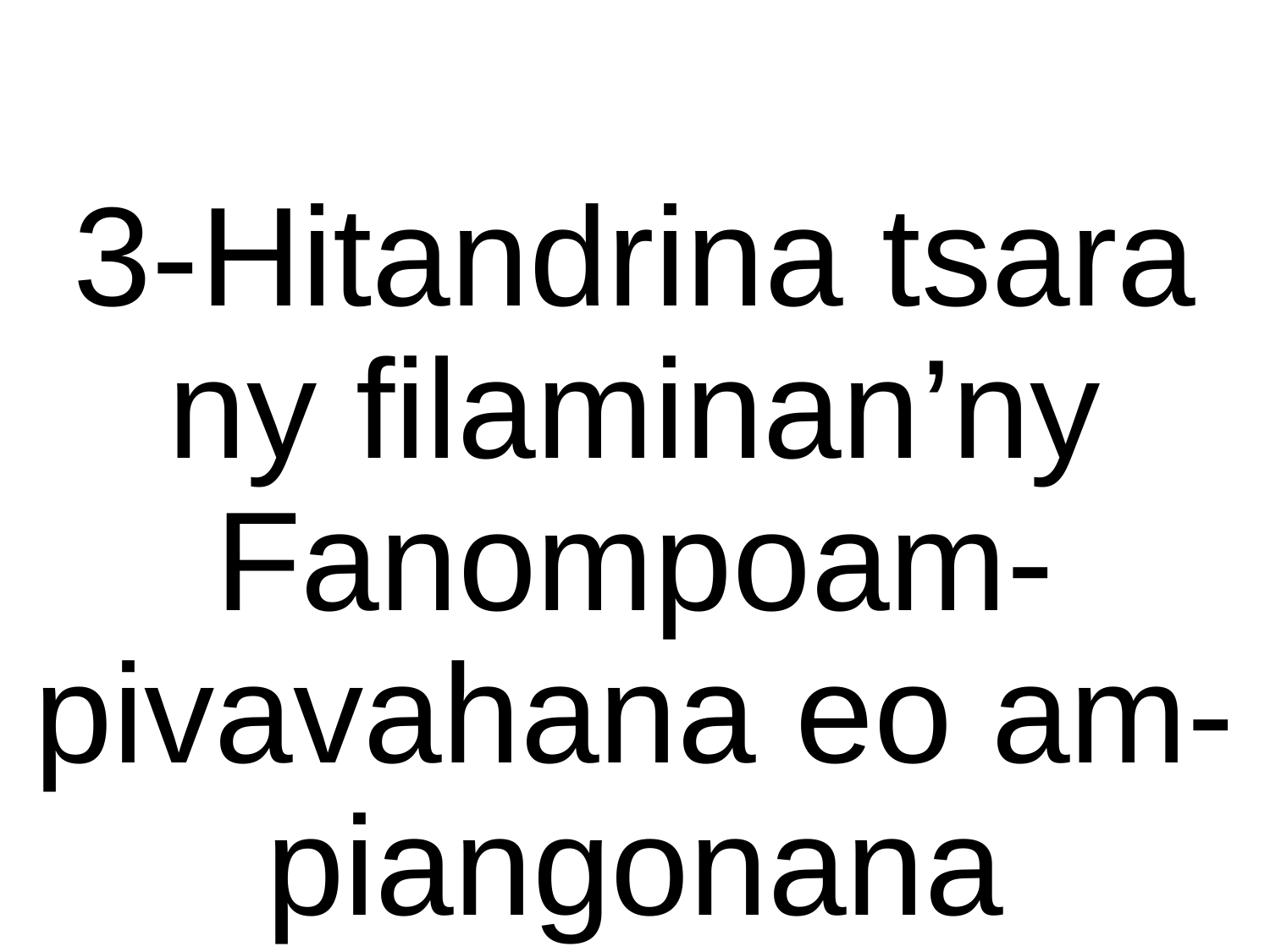

# 3-	Hitandrina tsara ny filaminan’ny Fanompoam-pivavahana eo am-piangonana